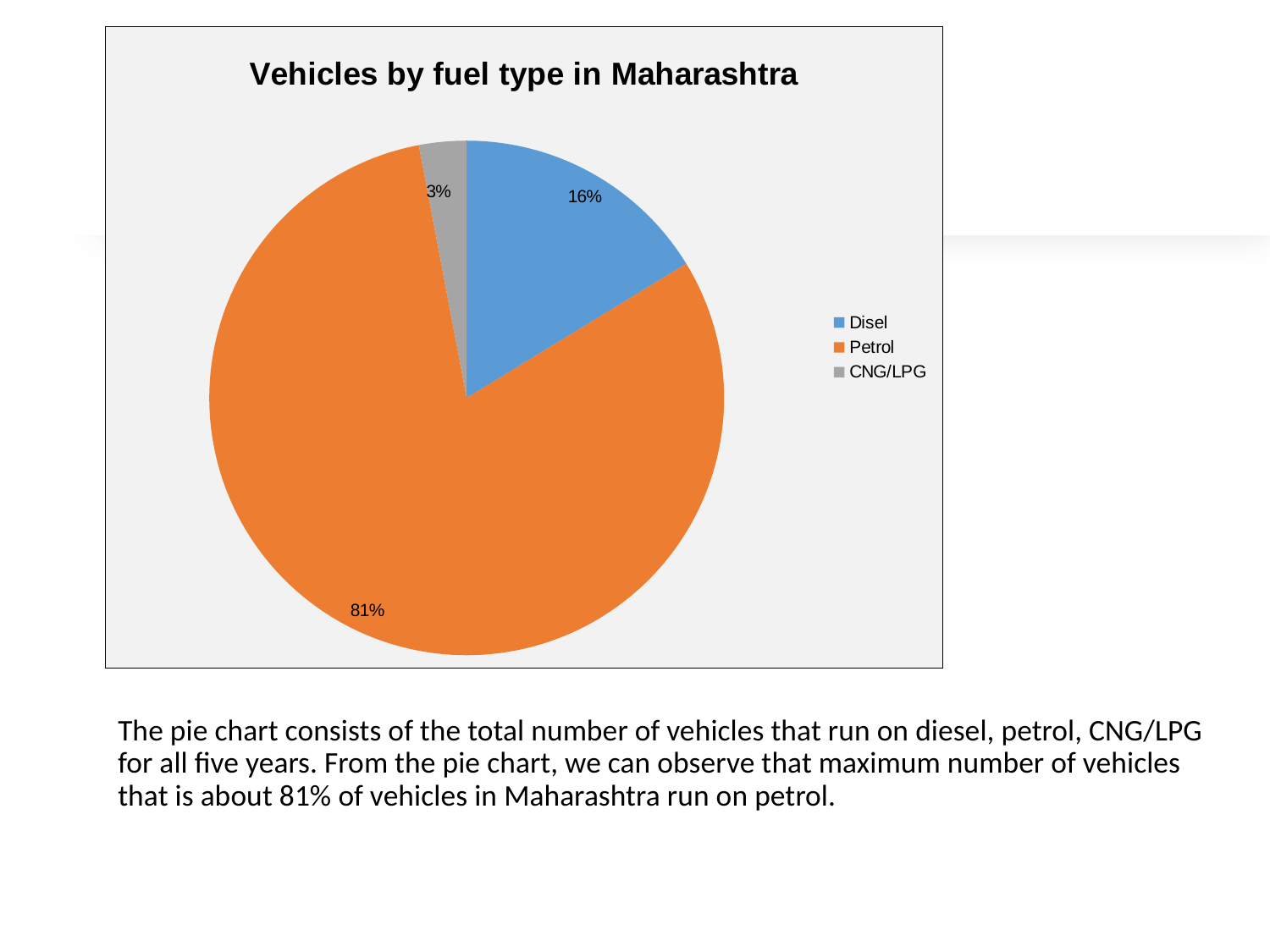

### Chart: Vehicles by fuel type in Maharashtra

| Category |  |
|---|---|
| Disel | 31323219.68 |
| Petrol | 155511533.1168 |
| CNG/LPG | 5738148.2828 |

The pie chart consists of the total number of vehicles that run on diesel, petrol, CNG/LPG for all five years. From the pie chart, we can observe that maximum number of vehicles that is about 81% of vehicles in Maharashtra run on petrol.